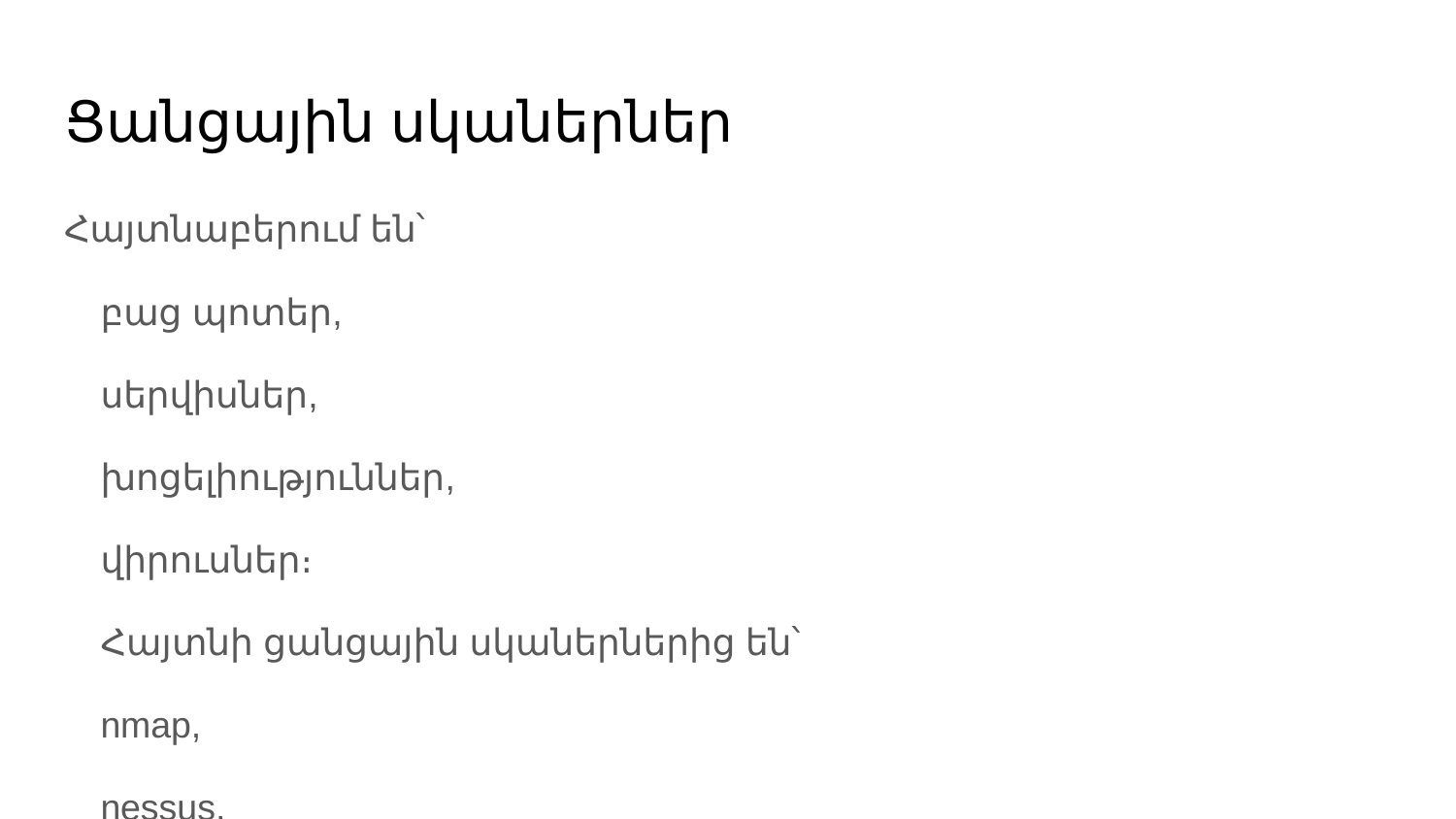

# Ցանցային սկաներներ
Հայտնաբերում են՝
բաց պոտեր,
սերվիսներ,
խոցելիություններ,
վիրուսներ։
Հայտնի ցանցային սկաներներից են՝
nmap,
nessus,
acunetix: